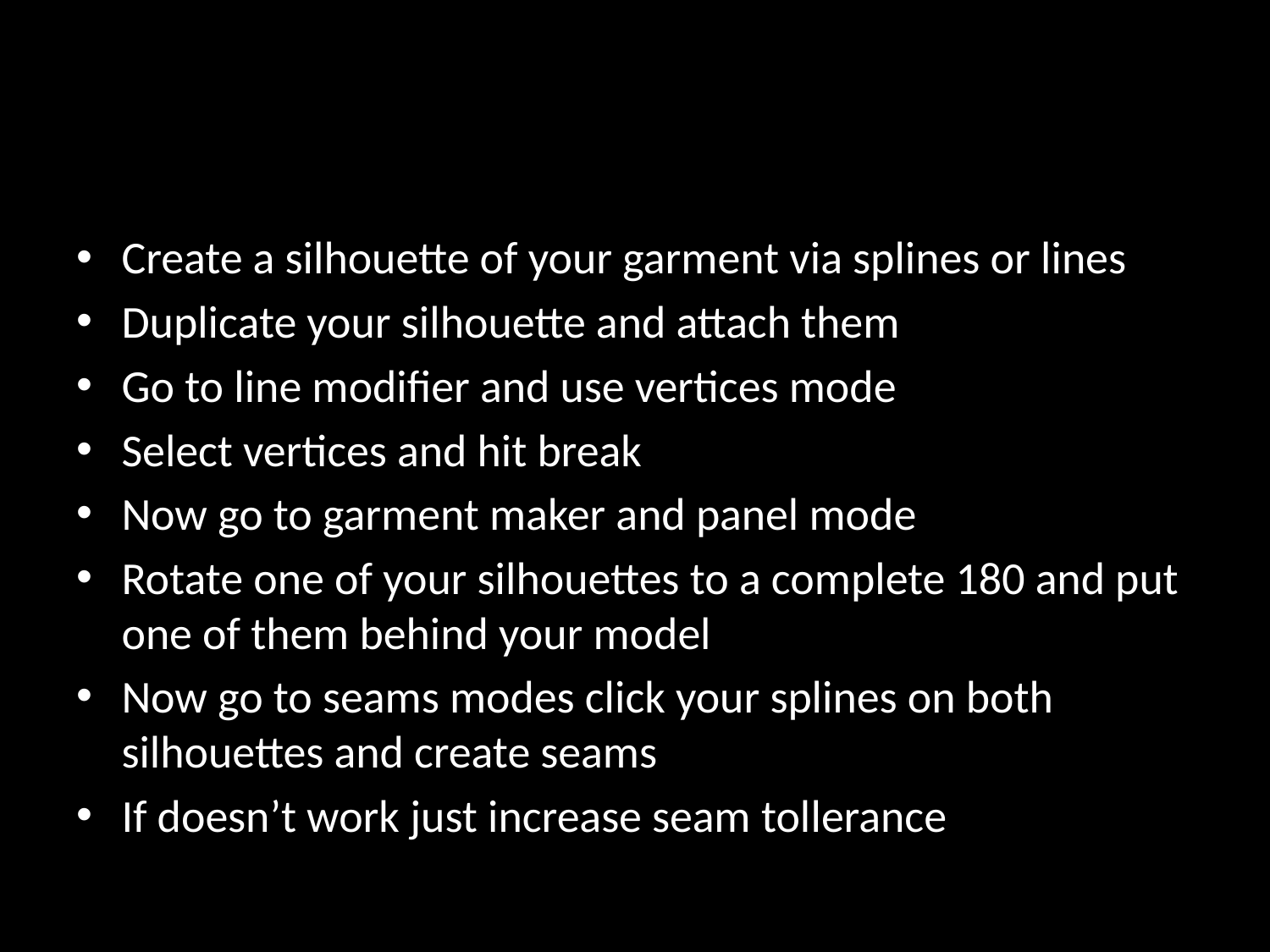

#
Create a silhouette of your garment via splines or lines
Duplicate your silhouette and attach them
Go to line modifier and use vertices mode
Select vertices and hit break
Now go to garment maker and panel mode
Rotate one of your silhouettes to a complete 180 and put one of them behind your model
Now go to seams modes click your splines on both silhouettes and create seams
If doesn’t work just increase seam tollerance